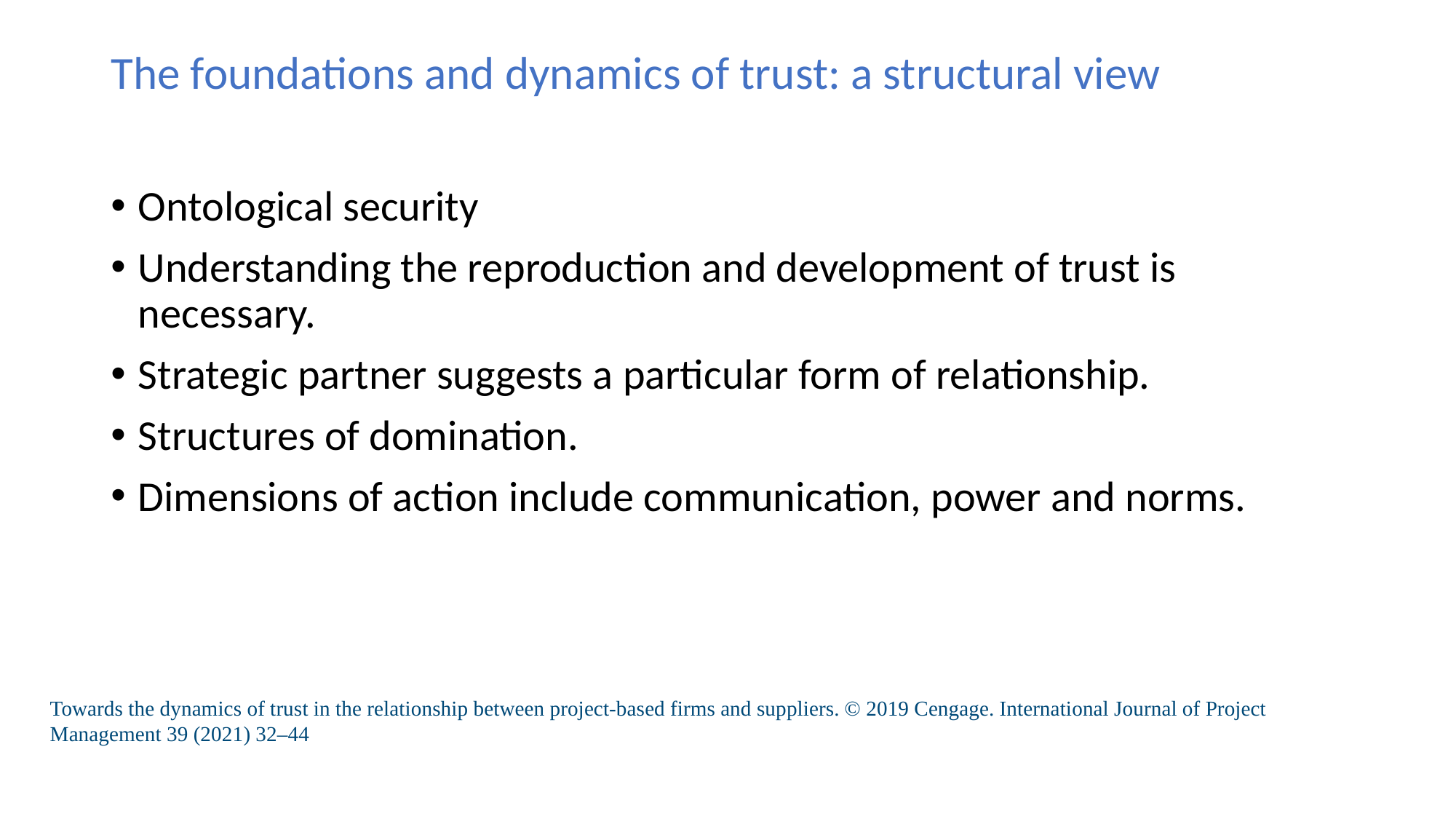

# The foundations and dynamics of trust: a structural view
Ontological security
Understanding the reproduction and development of trust is necessary.
Strategic partner suggests a particular form of relationship.
Structures of domination.
Dimensions of action include communication, power and norms.

Towards the dynamics of trust in the relationship between project-based firms and suppliers. © 2019 Cengage. International Journal of Project Management 39 (2021) 32–44